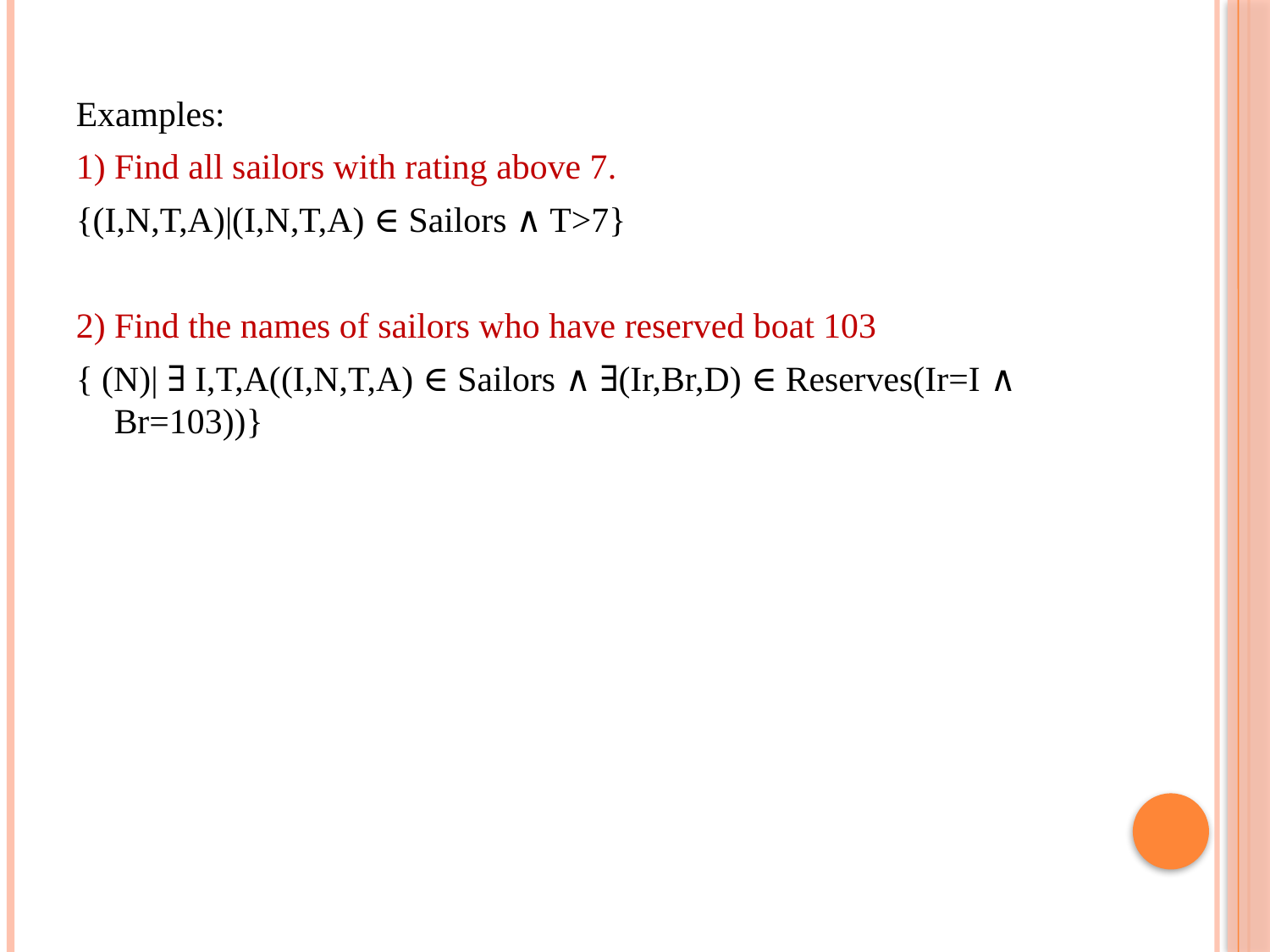

Examples:
1) Find all sailors with rating above 7.
{(I,N,T,A)|(I,N,T,A) ∈ Sailors ∧ T>7}

2) Find the names of sailors who have reserved boat 103
{ (N)| ∃ I,T,A((I,N,T,A) ∈ Sailors ∧ ∃(Ir,Br,D) ∈ Reserves(Ir=I ∧ Br=103))}